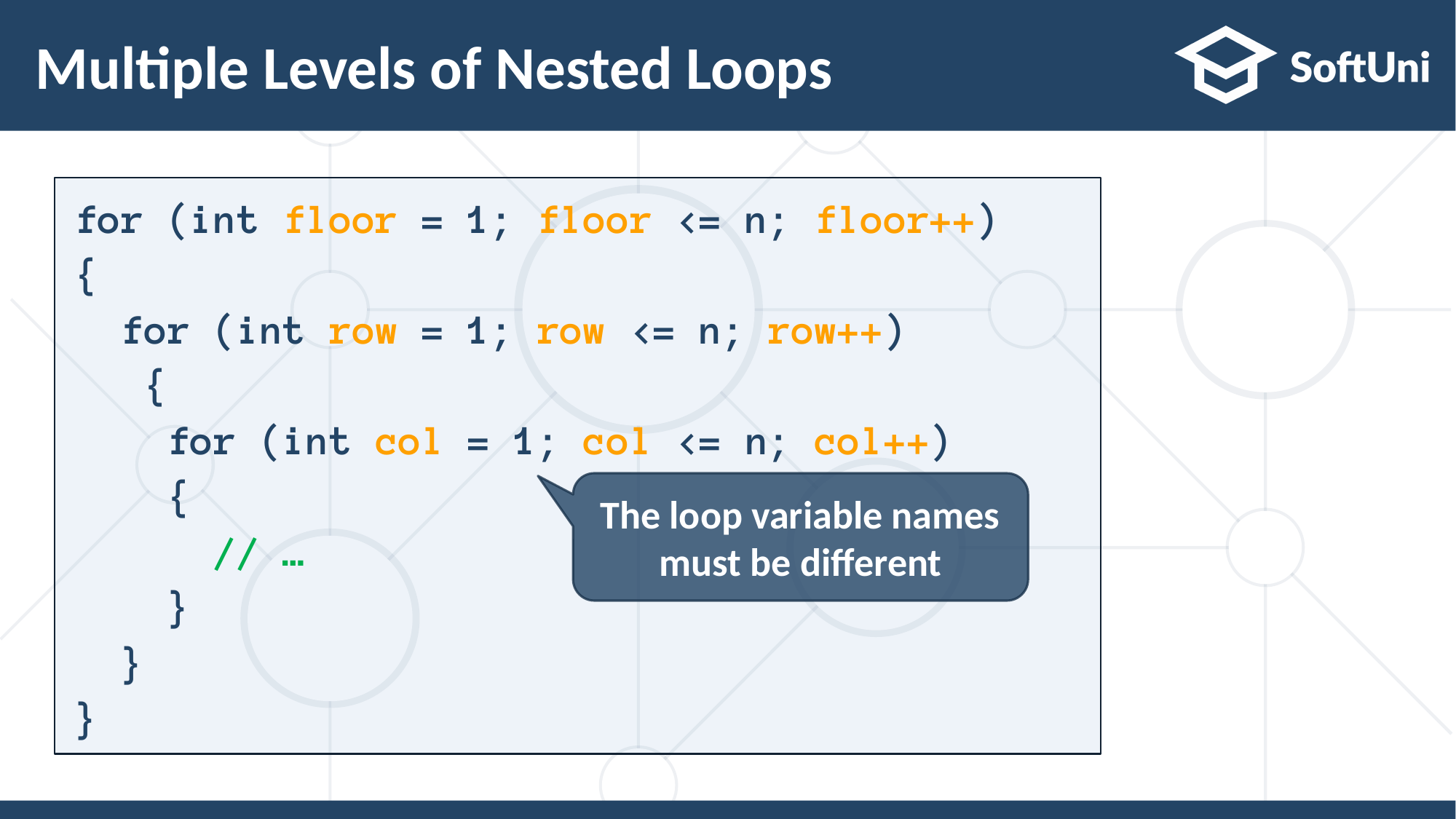

# Multiple Levels of Nested Loops
for (int floor = 1; floor <= n; floor++)
{
  for (int row = 1; row <= n; row++)
   {
    for (int col = 1; col <= n; col++)
    {
      // …
    }
  }
}
The loop variable names must be different